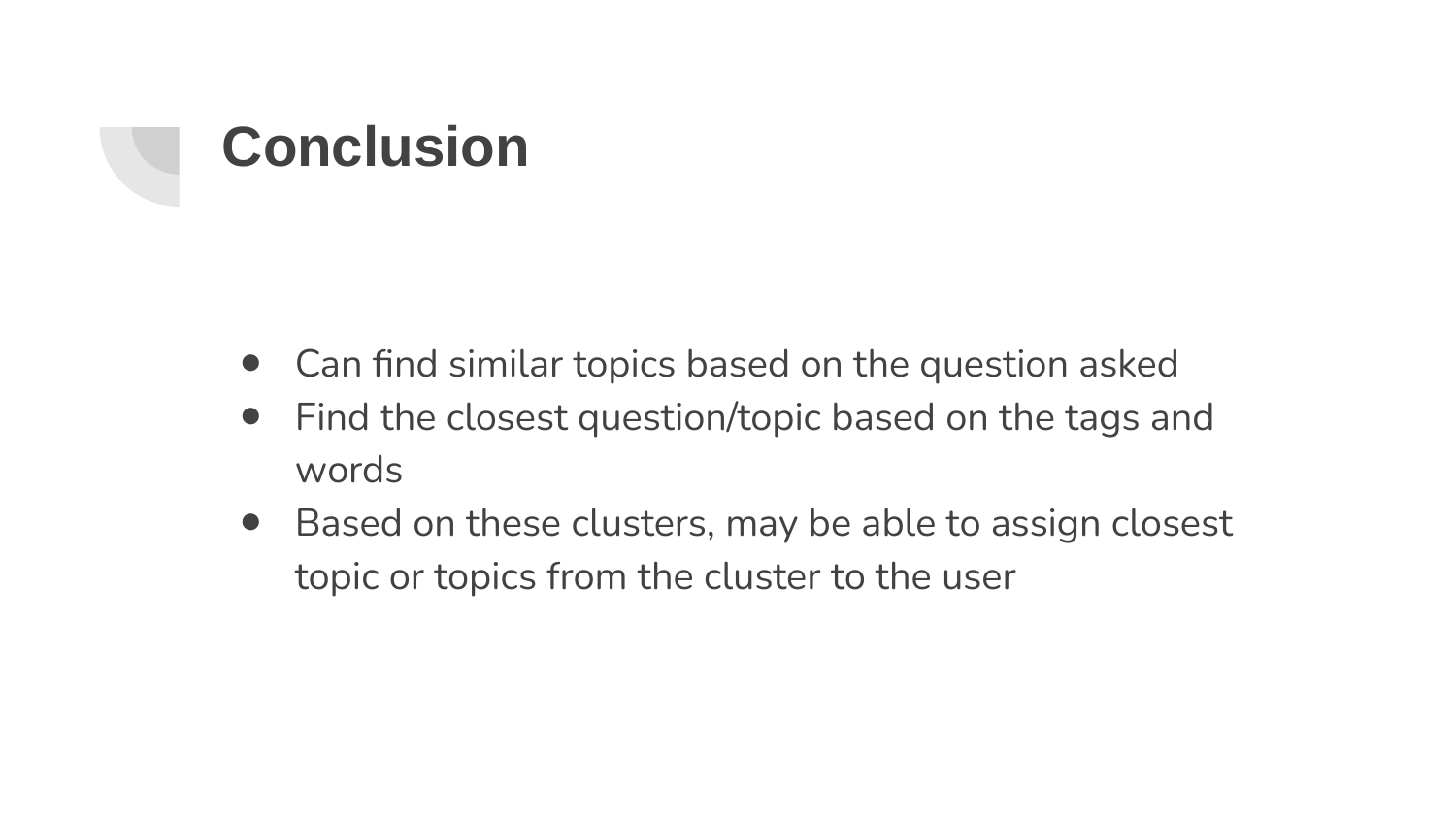

# Conclusion
Can find similar topics based on the question asked
Find the closest question/topic based on the tags and words
Based on these clusters, may be able to assign closest topic or topics from the cluster to the user